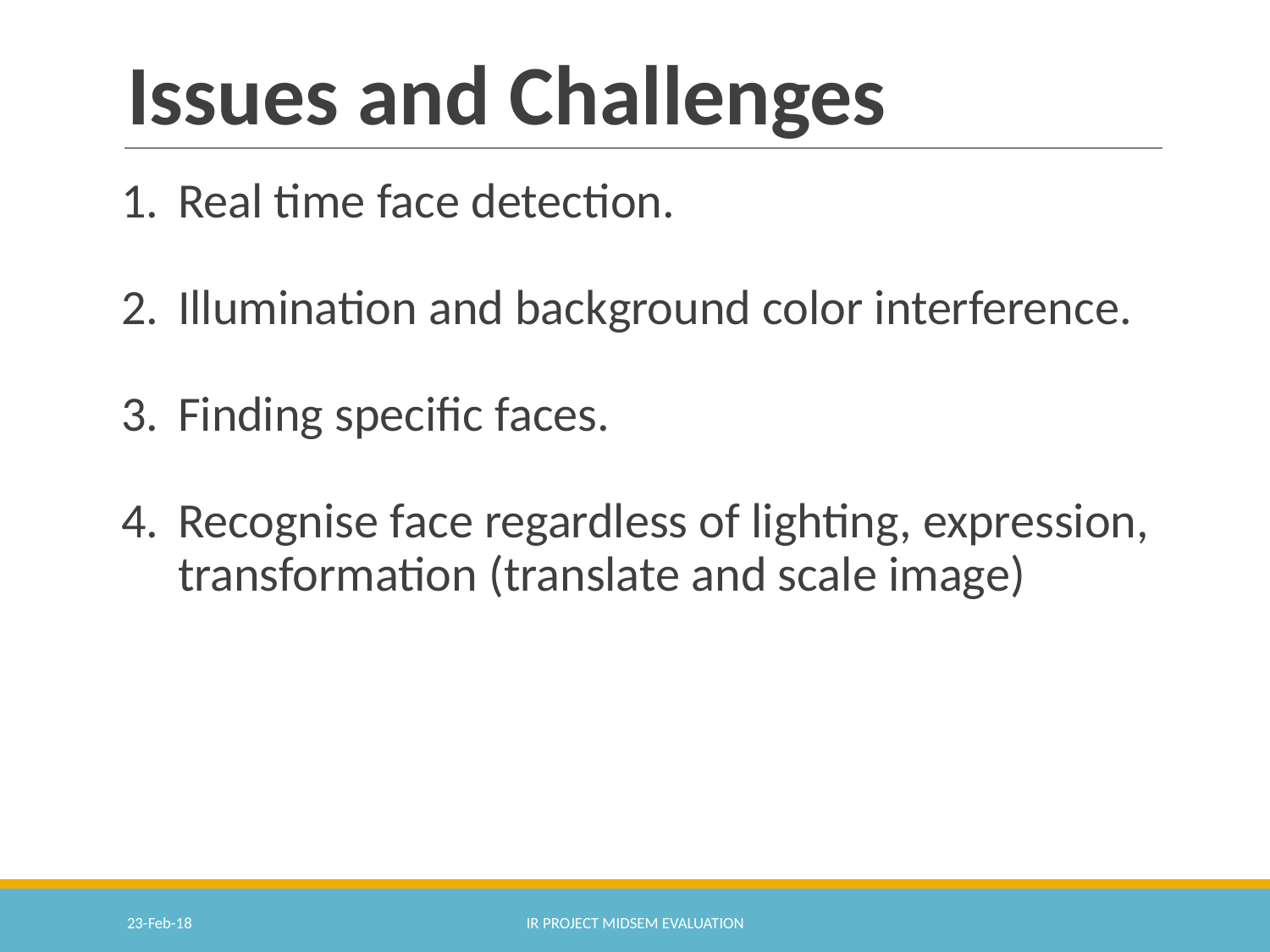

# Issues and Challenges
Real time face detection.

Illumination and background color interference.

Finding specific faces.

Recognise face regardless of lighting, expression, transformation (translate and scale image)

23-Feb-18
IR PROJECT MIDSEM EVALUATION